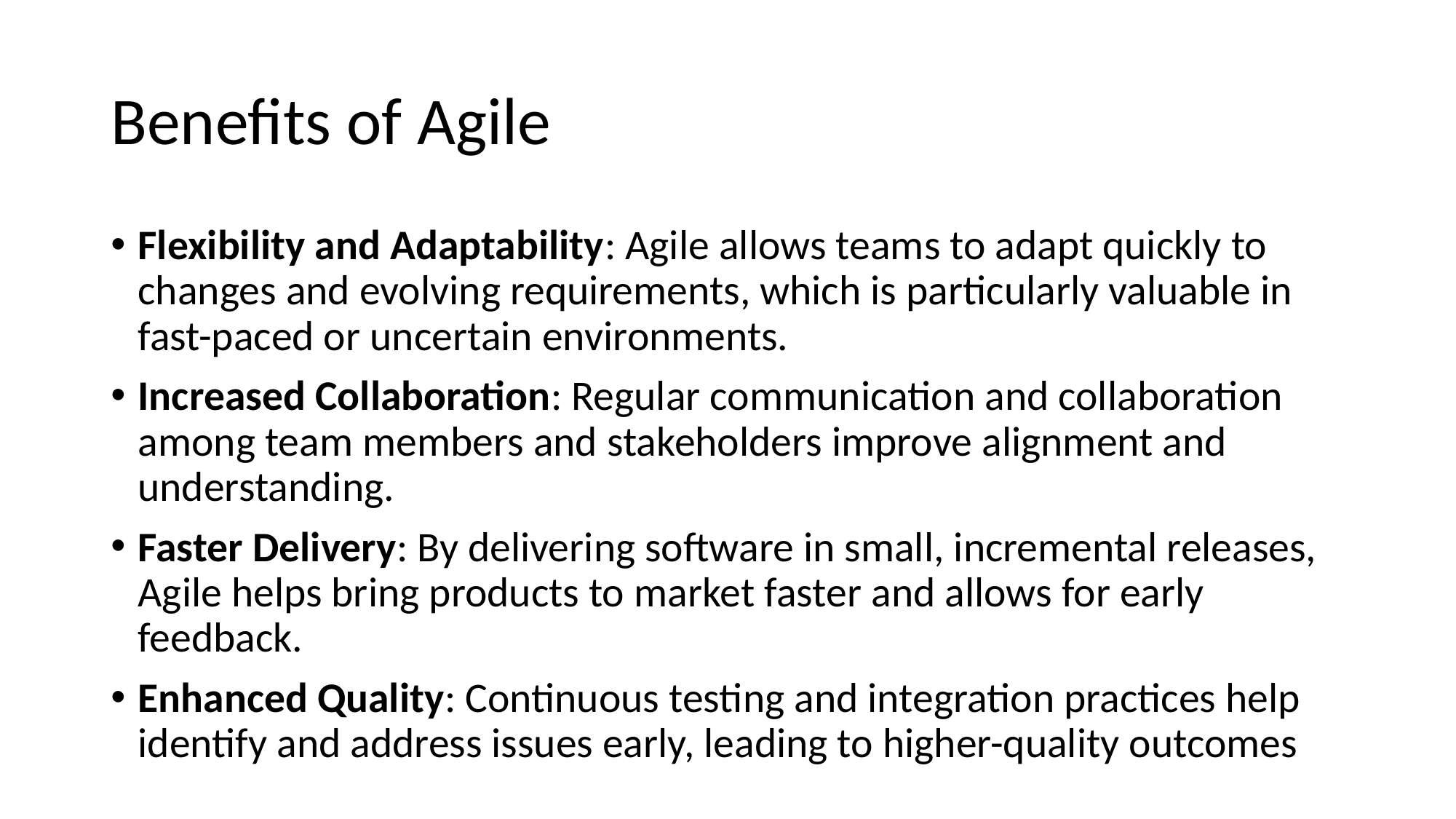

# Benefits of Agile
Flexibility and Adaptability: Agile allows teams to adapt quickly to changes and evolving requirements, which is particularly valuable in fast-paced or uncertain environments.
Increased Collaboration: Regular communication and collaboration among team members and stakeholders improve alignment and understanding.
Faster Delivery: By delivering software in small, incremental releases, Agile helps bring products to market faster and allows for early feedback.
Enhanced Quality: Continuous testing and integration practices help identify and address issues early, leading to higher-quality outcomes